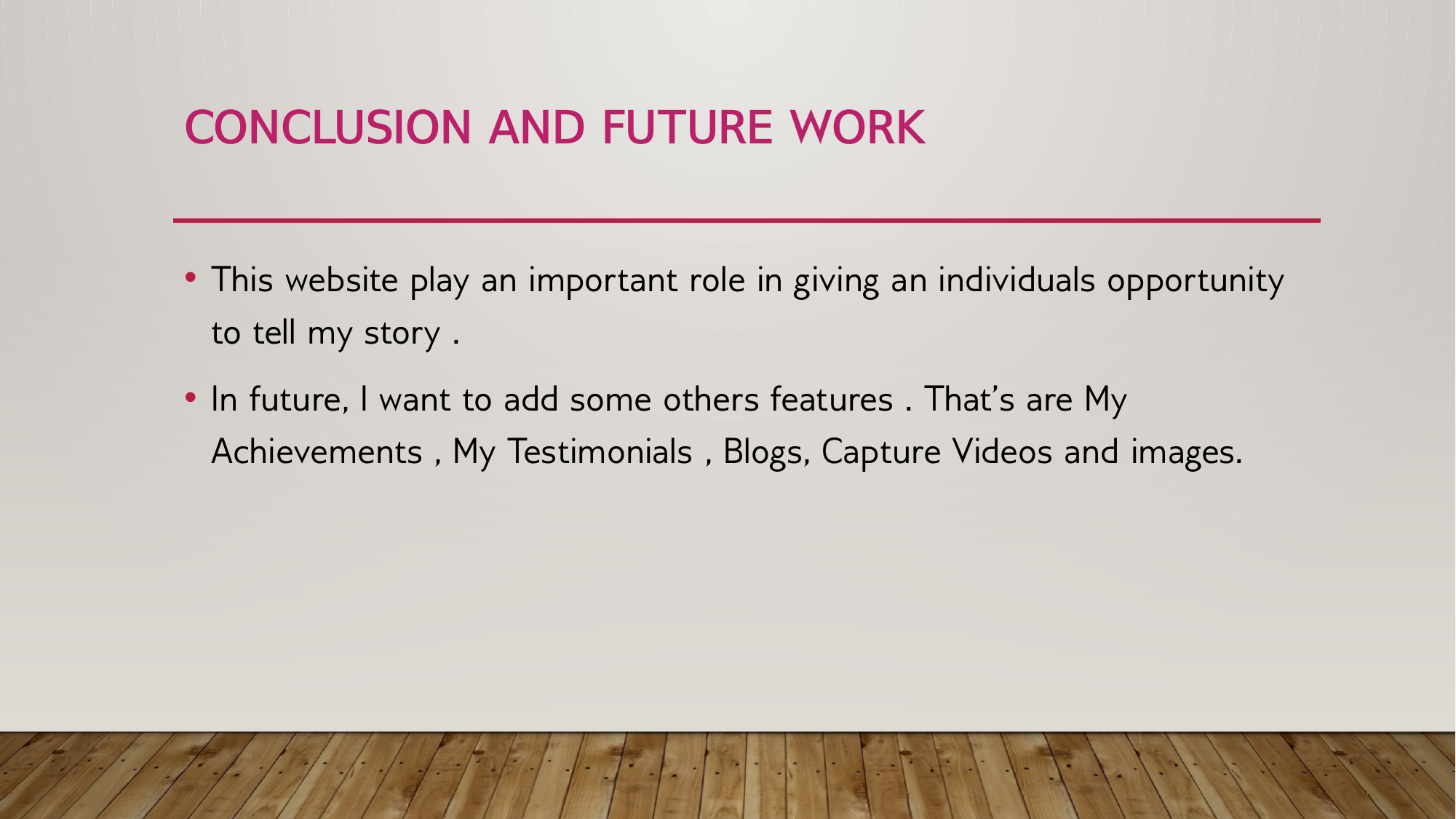

# Conclusion and Future Work
This website play an important role in giving an individuals opportunity to tell my story .
In future, I want to add some others features . That’s are My Achievements , My Testimonials , Blogs, Capture Videos and images.